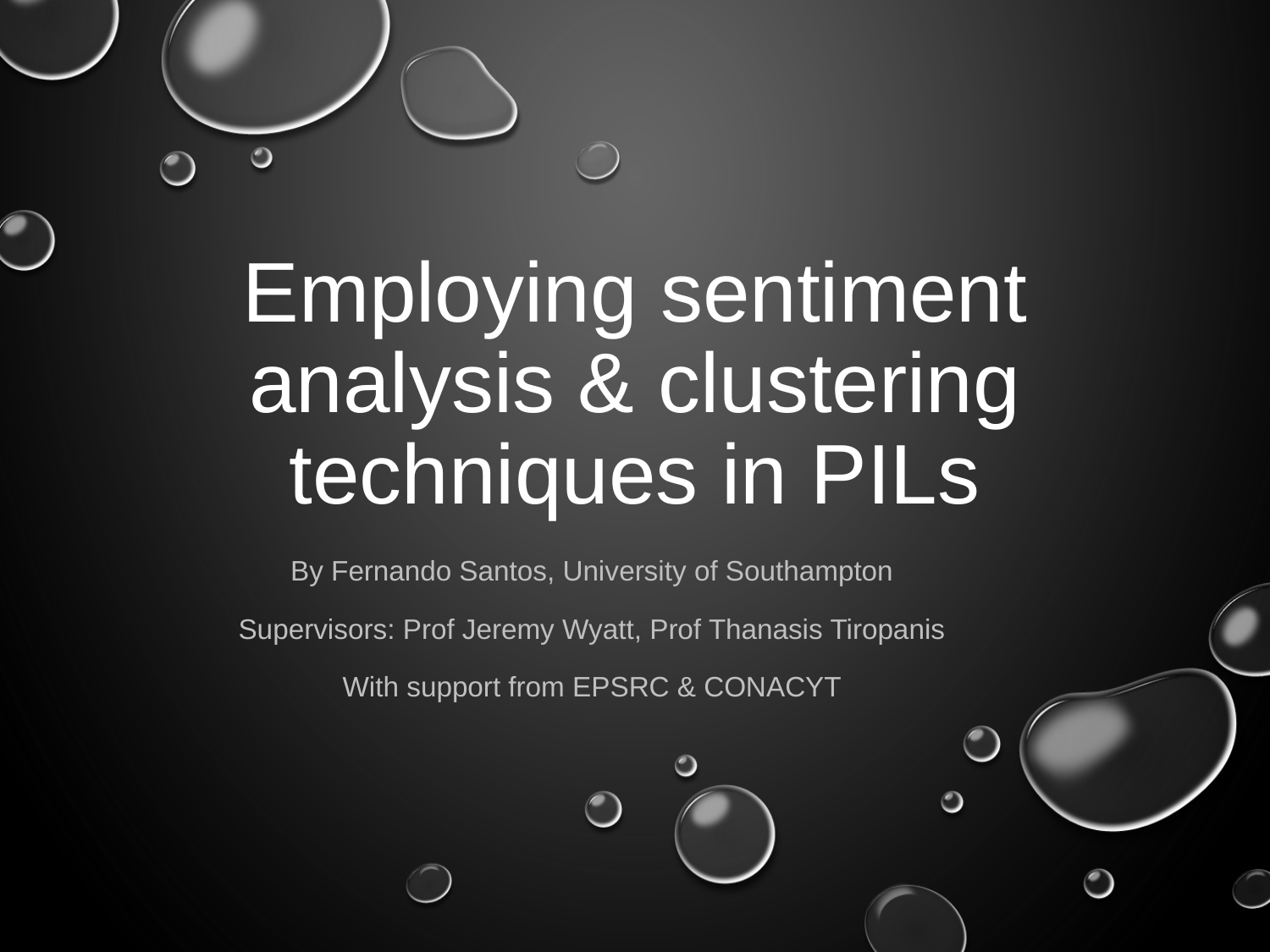

# Employing sentiment analysis & clustering techniques in PILs
By Fernando Santos, University of Southampton
Supervisors: Prof Jeremy Wyatt, Prof Thanasis Tiropanis
With support from EPSRC & CONACYT